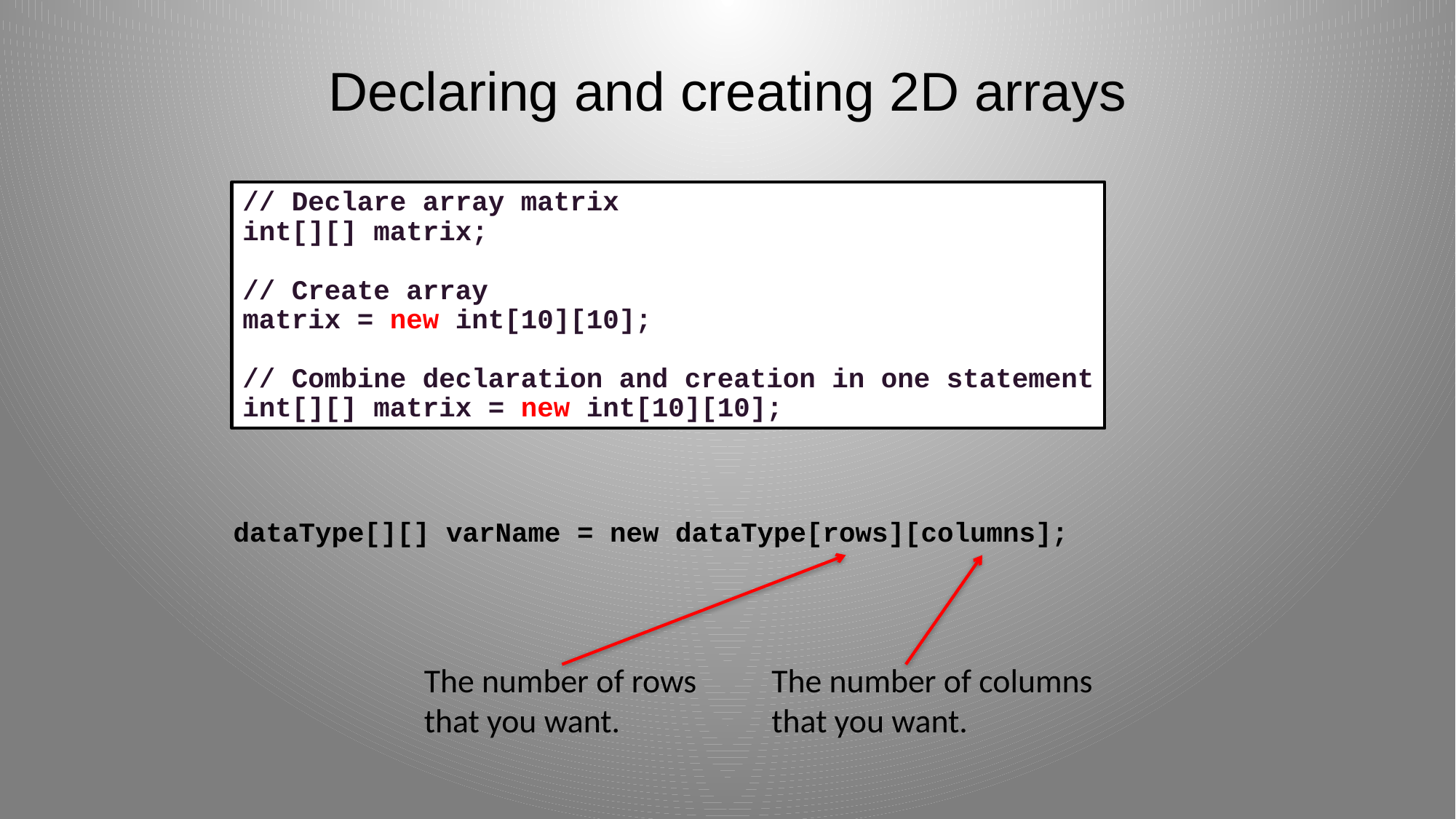

# Declaring and creating 2D arrays
// Declare array matrix
int[][] matrix;

// Create array
matrix = new int[10][10];

// Combine declaration and creation in one statement
int[][] matrix = new int[10][10];
dataType[][] varName = new dataType[rows][columns];
The number of rows
that you want.
The number of columns
that you want.